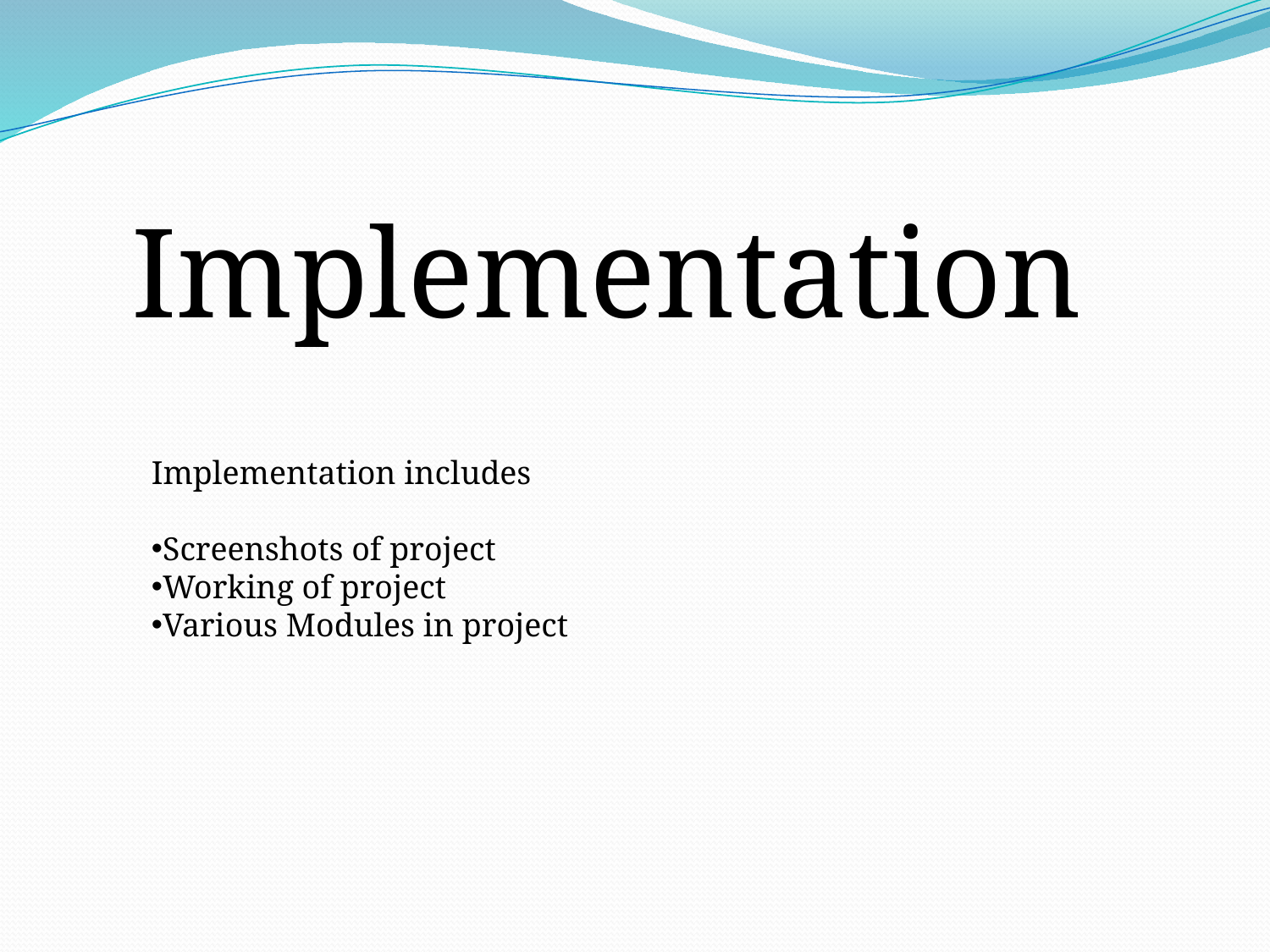

Implementation
Implementation includes

Screenshots of project
Working of project
Various Modules in project